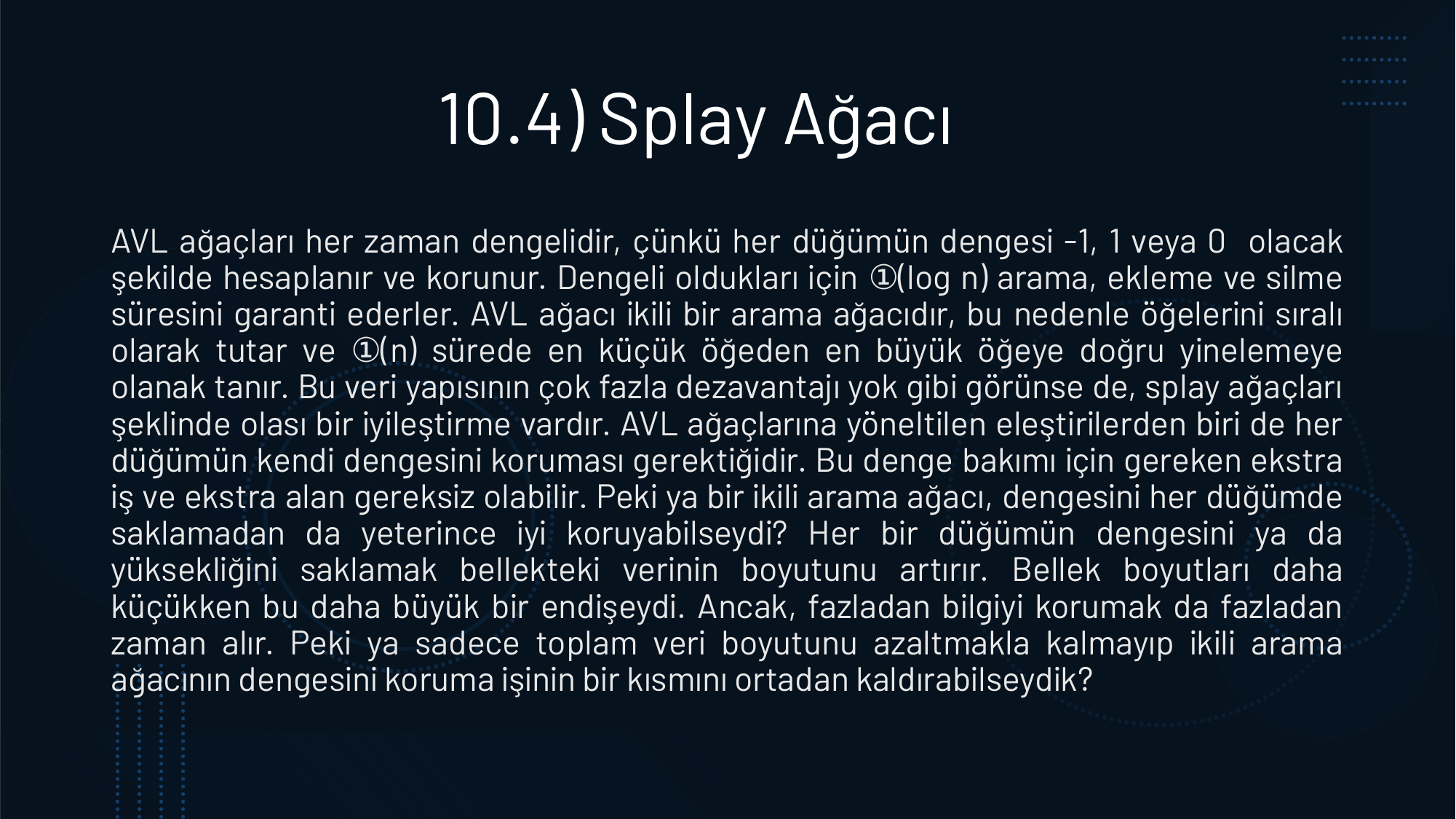

# 10.4) Splay Ağacı

AVL ağaçları her zaman dengelidir, çünkü her düğümün dengesi -1, 1 veya 0  olacak şekilde hesaplanır ve korunur. Dengeli oldukları için ①(log n) arama, ekleme ve silme süresini garanti ederler. AVL ağacı ikili bir arama ağacıdır, bu nedenle öğelerini sıralı olarak tutar ve ①(n) sürede en küçük öğeden en büyük öğeye doğru yinelemeye olanak tanır. Bu veri yapısının çok fazla dezavantajı yok gibi görünse de, splay ağaçları şeklinde olası bir iyileştirme vardır. AVL ağaçlarına yöneltilen eleştirilerden biri de her düğümün kendi dengesini koruması gerektiğidir. Bu denge bakımı için gereken ekstra iş ve ekstra alan gereksiz olabilir. Peki ya bir ikili arama ağacı, dengesini her düğümde saklamadan da yeterince iyi koruyabilseydi? Her bir düğümün dengesini ya da yüksekliğini saklamak bellekteki verinin boyutunu artırır. Bellek boyutları daha küçükken bu daha büyük bir endişeydi. Ancak, fazladan bilgiyi korumak da fazladan zaman alır. Peki ya sadece toplam veri boyutunu azaltmakla kalmayıp ikili arama ağacının dengesini koruma işinin bir kısmını ortadan kaldırabilseydik?